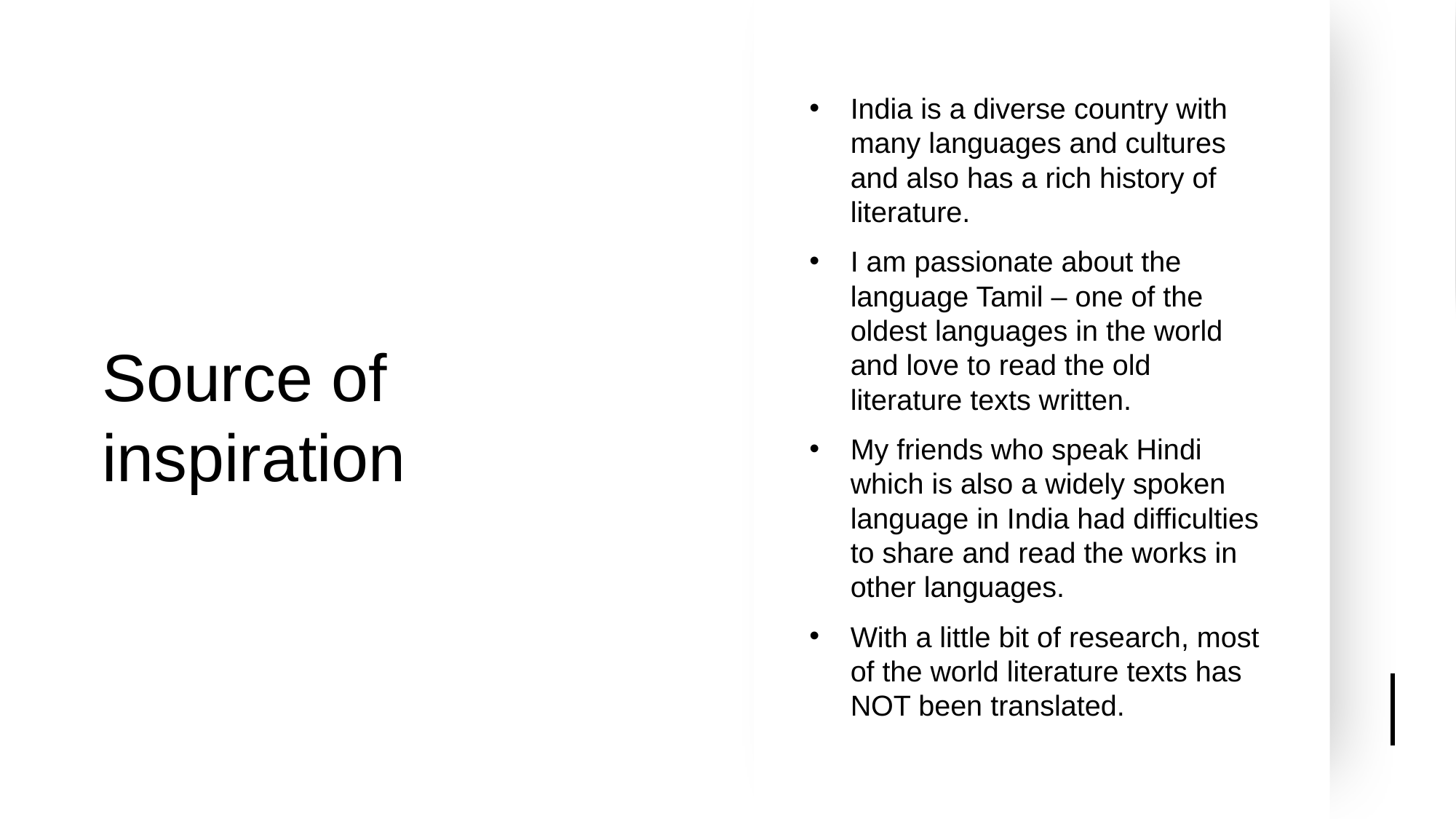

# Source of inspiration
India is a diverse country with many languages and cultures and also has a rich history of literature.
I am passionate about the language Tamil – one of the oldest languages in the world and love to read the old literature texts written.
My friends who speak Hindi which is also a widely spoken language in India had difficulties to share and read the works in other languages.
With a little bit of research, most of the world literature texts has NOT been translated.